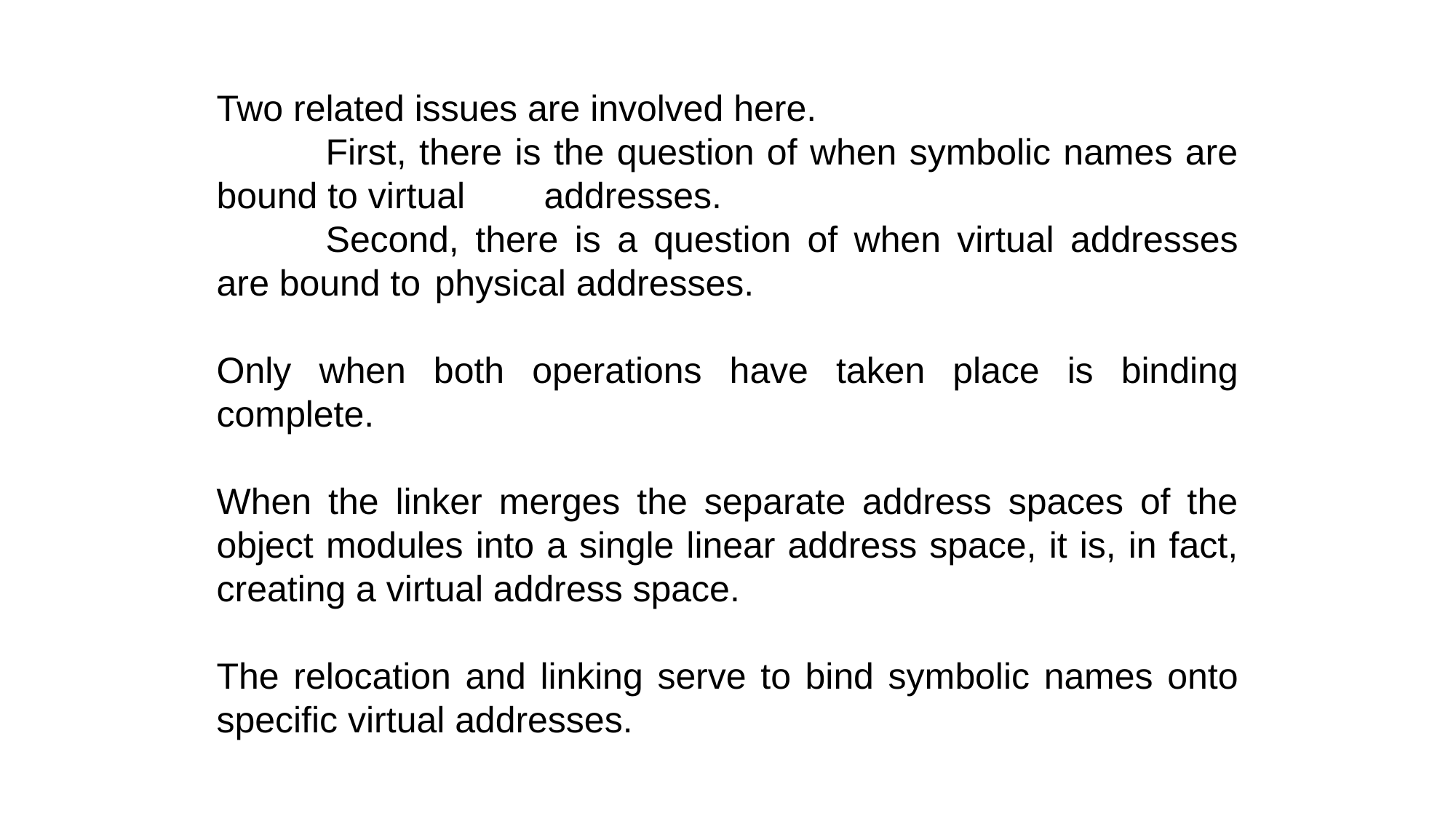

Two related issues are involved here.
	First, there is the question of when symbolic names are bound to virtual 	addresses.
	Second, there is a question of when virtual addresses are bound to 	physical addresses.

Only when both operations have taken place is binding complete.

When the linker merges the separate address spaces of the object modules into a single linear address space, it is, in fact, creating a virtual address space.

The relocation and linking serve to bind symbolic names onto specific virtual addresses.